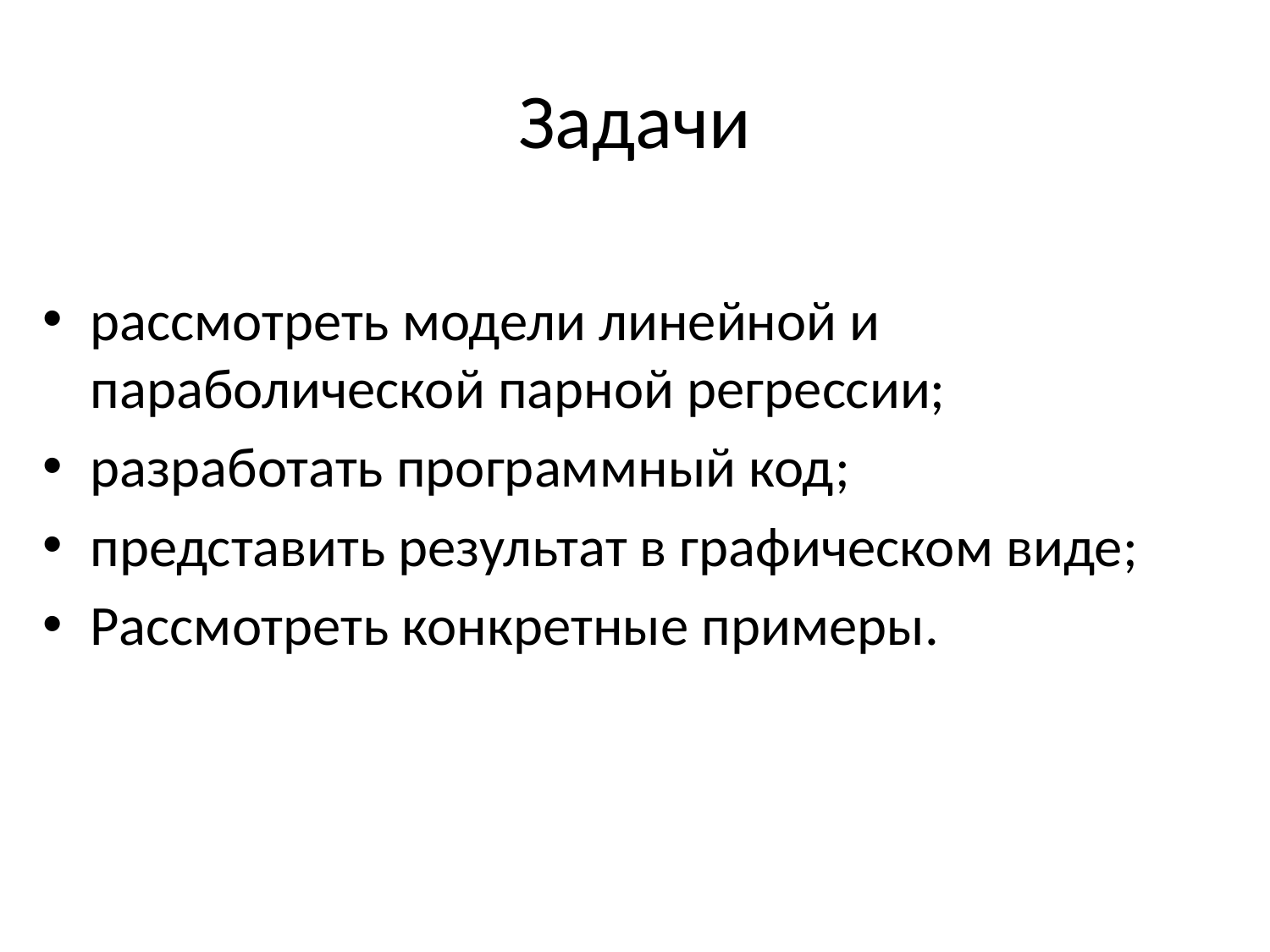

# Задачи
рассмотреть модели линейной и параболической парной регрессии;
разработать программный код;
представить результат в графическом виде;
Рассмотреть конкретные примеры.